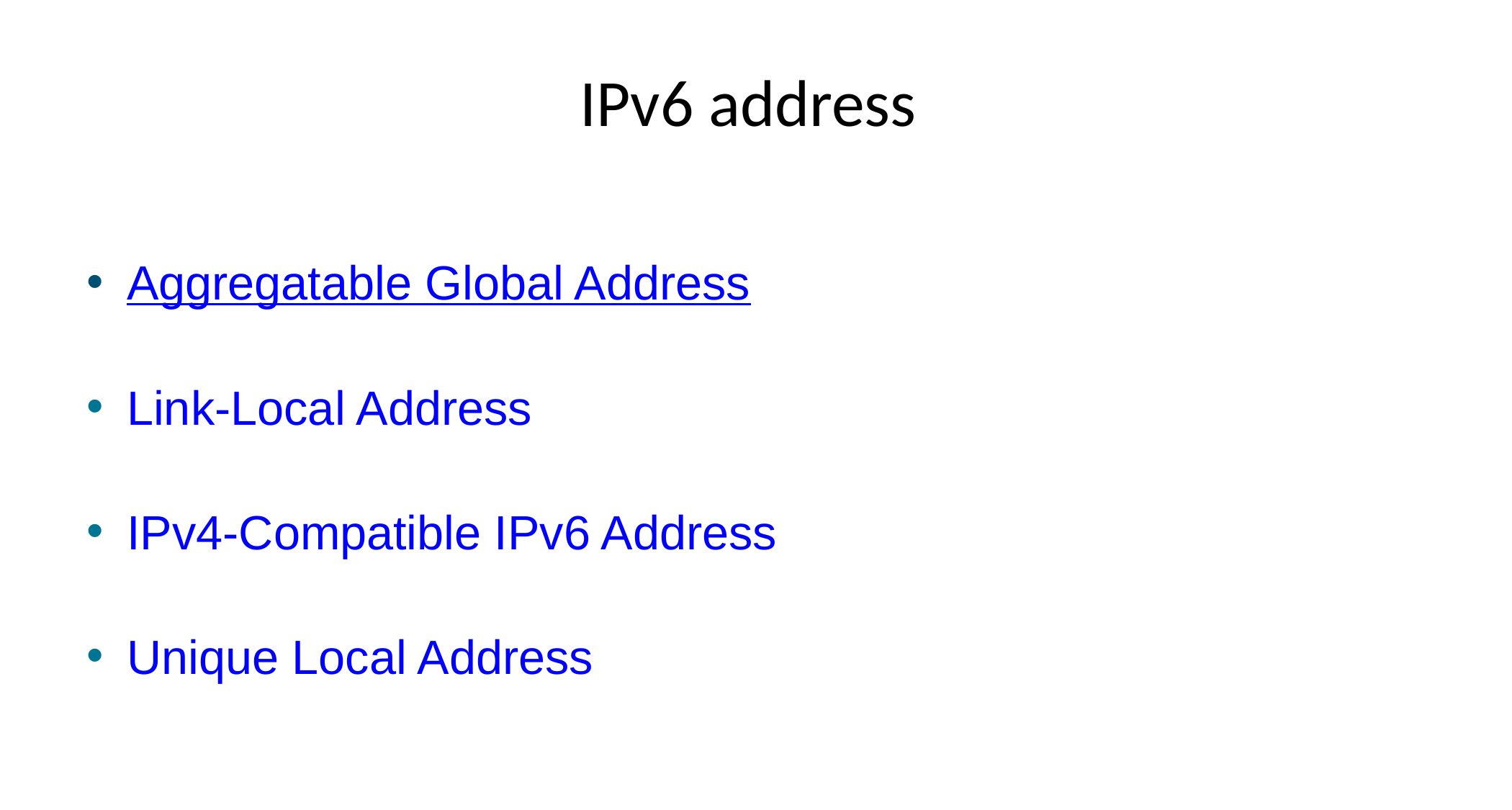

# IPv6 address
Aggregatable Global Address
Link-Local Address
IPv4-Compatible IPv6 Address
Unique Local Address